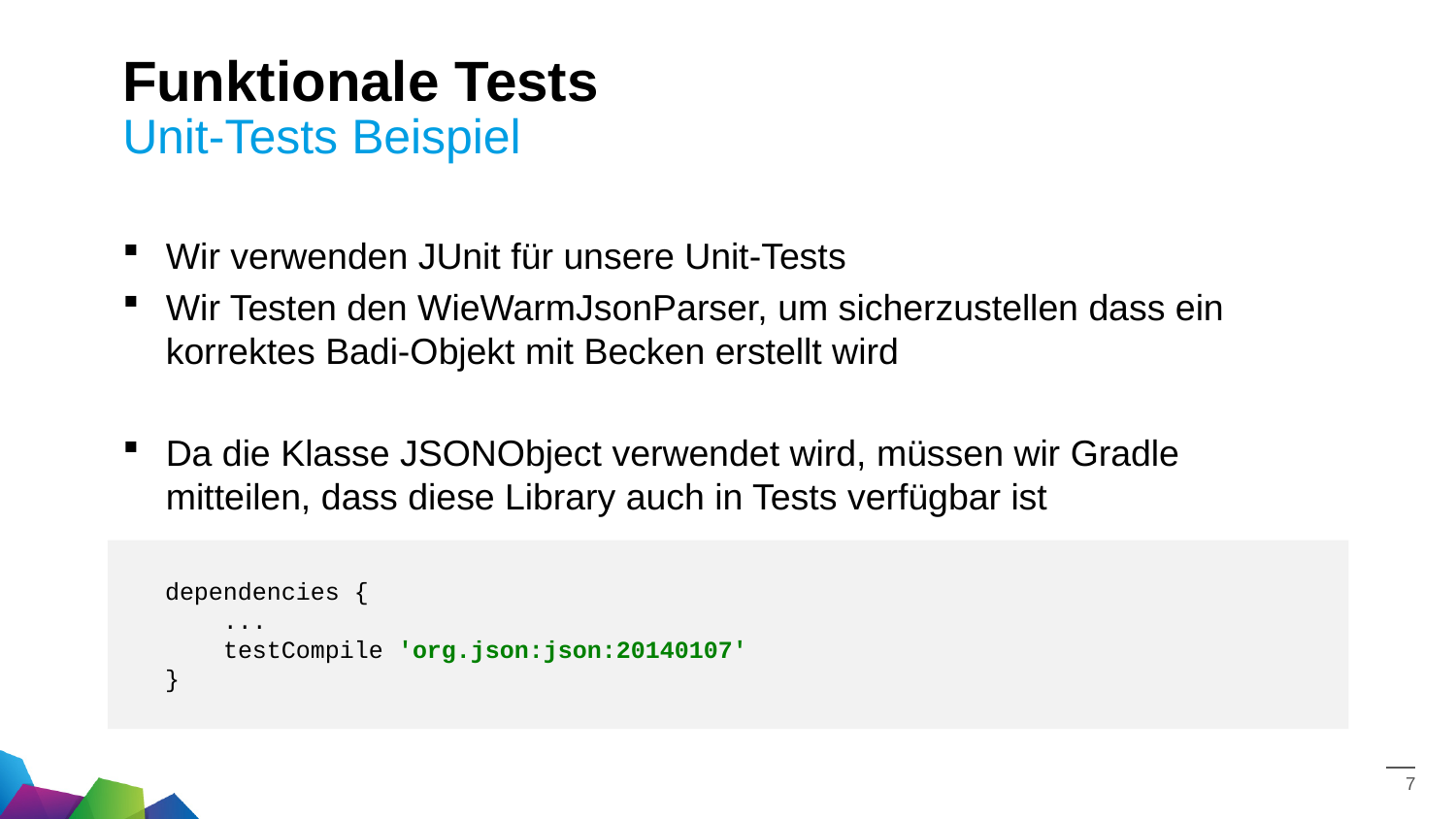

# Funktionale Tests
Unit-Tests Beispiel
Wir verwenden JUnit für unsere Unit-Tests
Wir Testen den WieWarmJsonParser, um sicherzustellen dass ein korrektes Badi-Objekt mit Becken erstellt wird

Da die Klasse JSONObject verwendet wird, müssen wir Gradle mitteilen, dass diese Library auch in Tests verfügbar ist

dependencies {
    ...
    testCompile 'org.json:json:20140107'
}